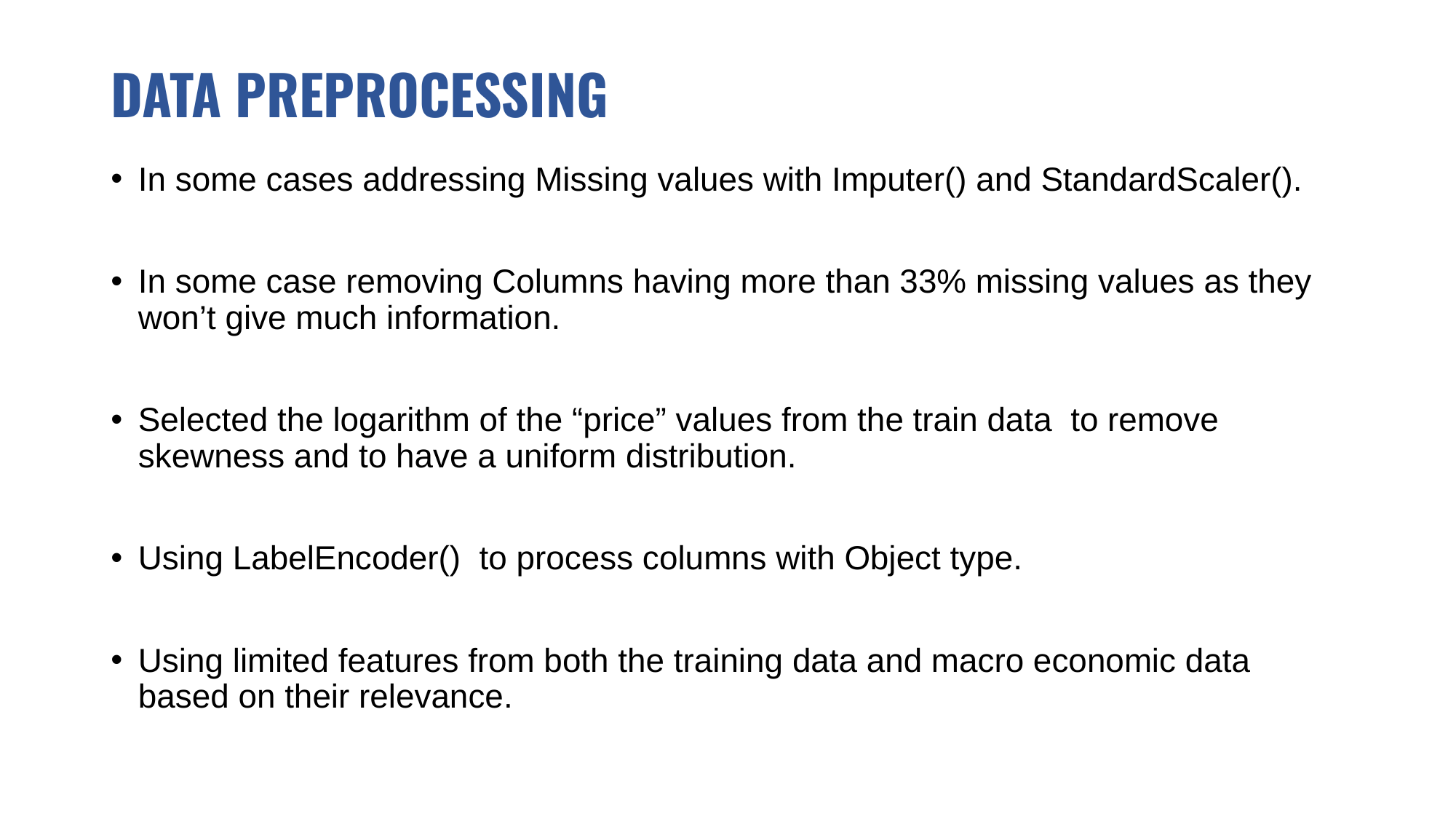

# DATA PREPROCESSING
In some cases addressing Missing values with Imputer() and StandardScaler().

In some case removing Columns having more than 33% missing values as they won’t give much information.

Selected the logarithm of the “price” values from the train data  to remove skewness and to have a uniform distribution.

Using LabelEncoder()  to process columns with Object type.

Using limited features from both the training data and macro economic data based on their relevance.